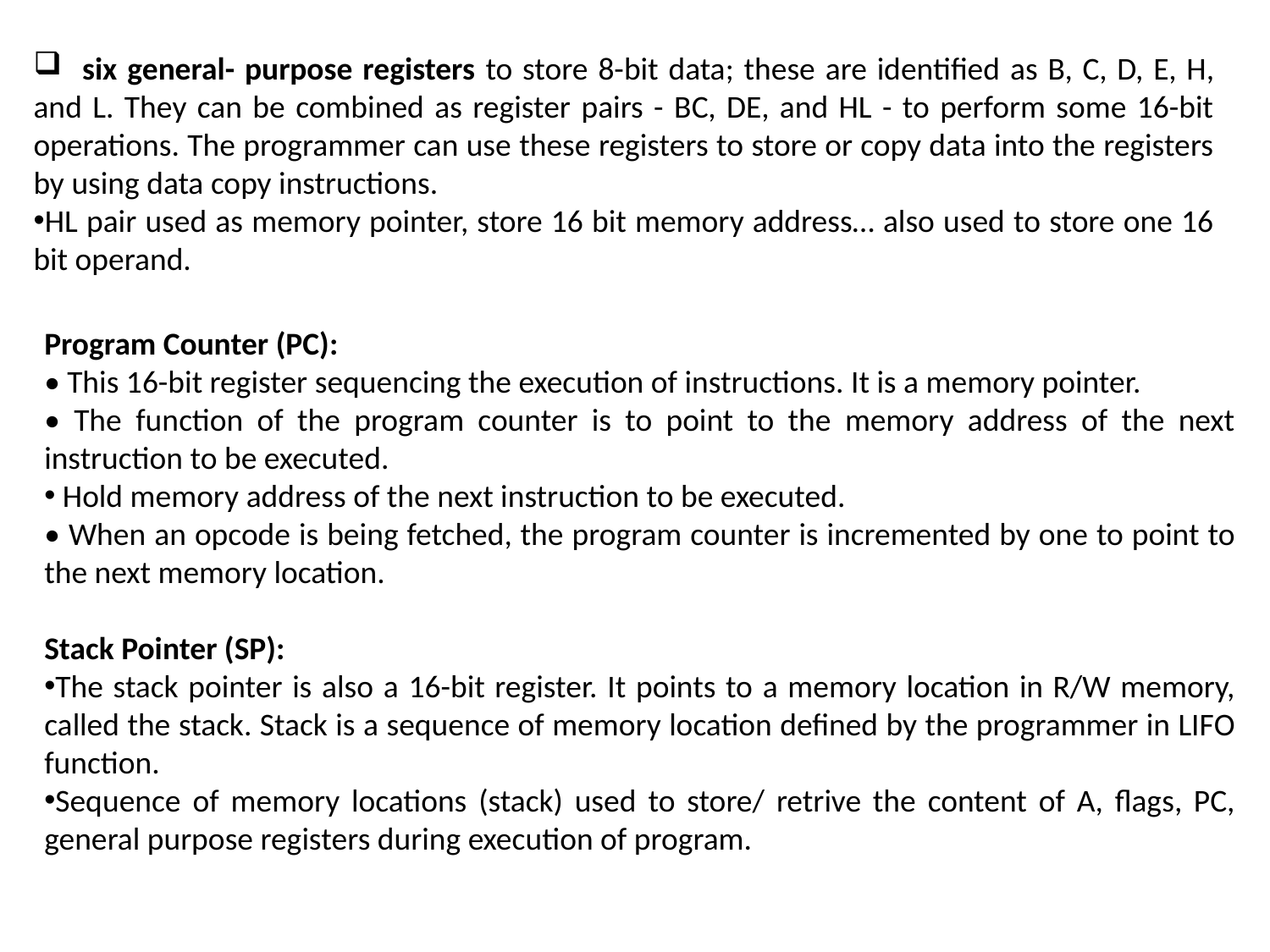

six general- purpose registers to store 8-bit data; these are identified as B, C, D, E, H, and L. They can be combined as register pairs - BC, DE, and HL - to perform some 16-bit operations. The programmer can use these registers to store or copy data into the registers by using data copy instructions.
HL pair used as memory pointer, store 16 bit memory address… also used to store one 16 bit operand.

Program Counter (PC):
• This 16-bit register sequencing the execution of instructions. It is a memory pointer.
• The function of the program counter is to point to the memory address of the next instruction to be executed.
 Hold memory address of the next instruction to be executed.
• When an opcode is being fetched, the program counter is incremented by one to point to the next memory location.

Stack Pointer (SP):
The stack pointer is also a 16-bit register. It points to a memory location in R/W memory, called the stack. Stack is a sequence of memory location defined by the programmer in LIFO function.
Sequence of memory locations (stack) used to store/ retrive the content of A, flags, PC, general purpose registers during execution of program.